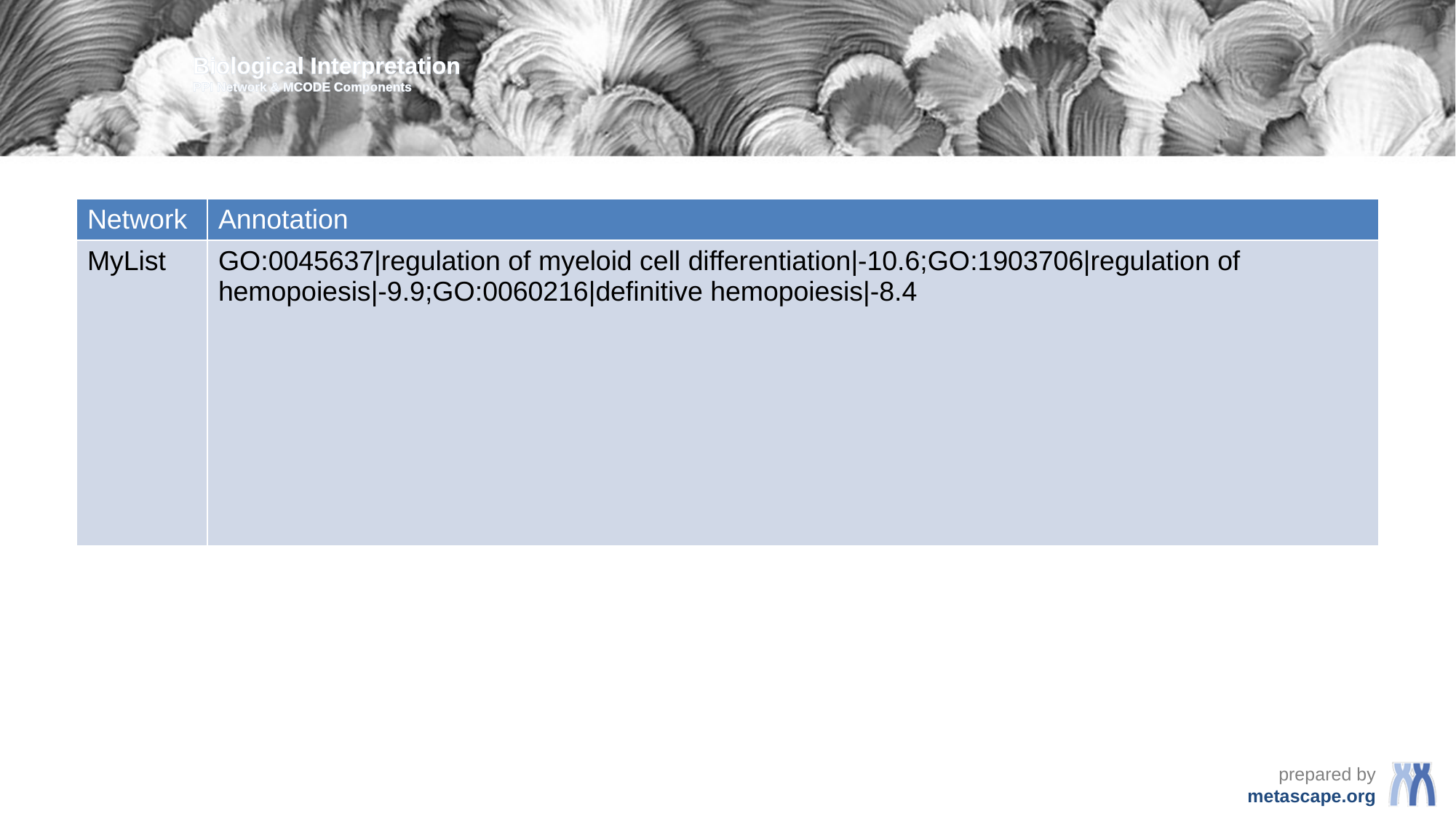

Biological Interpretation
PPI Network & MCODE Components
| Network | Annotation |
| --- | --- |
| MyList | GO:0045637|regulation of myeloid cell differentiation|-10.6;GO:1903706|regulation of hemopoiesis|-9.9;GO:0060216|definitive hemopoiesis|-8.4 |